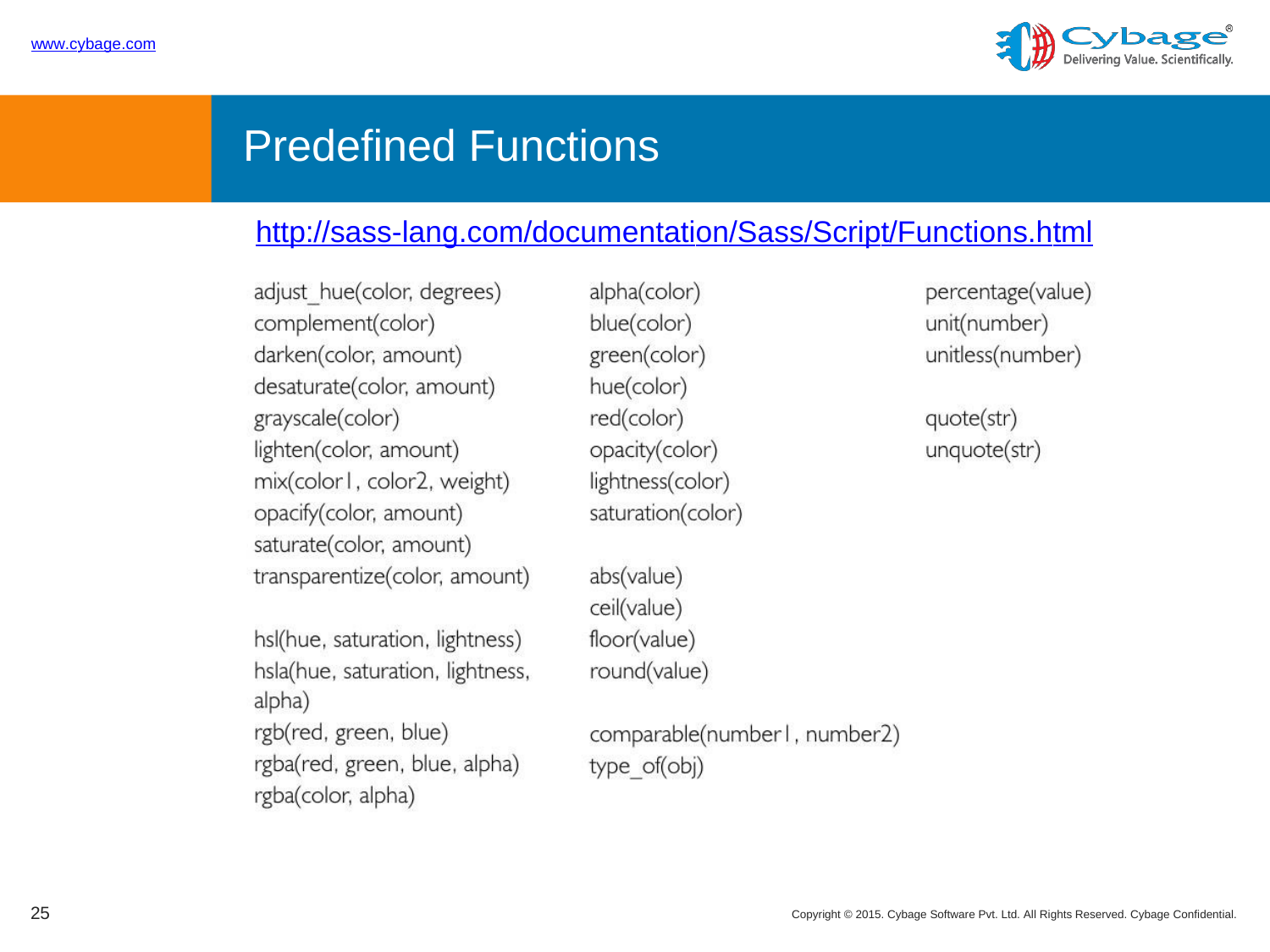

www.cybage.com

Predefined Functions
http://sass-lang.com/documentation/Sass/Script/Functions.html

25
Copyright © 2015. Cybage Software Pvt. Ltd. All Rights Reserved. Cybage Confidential.